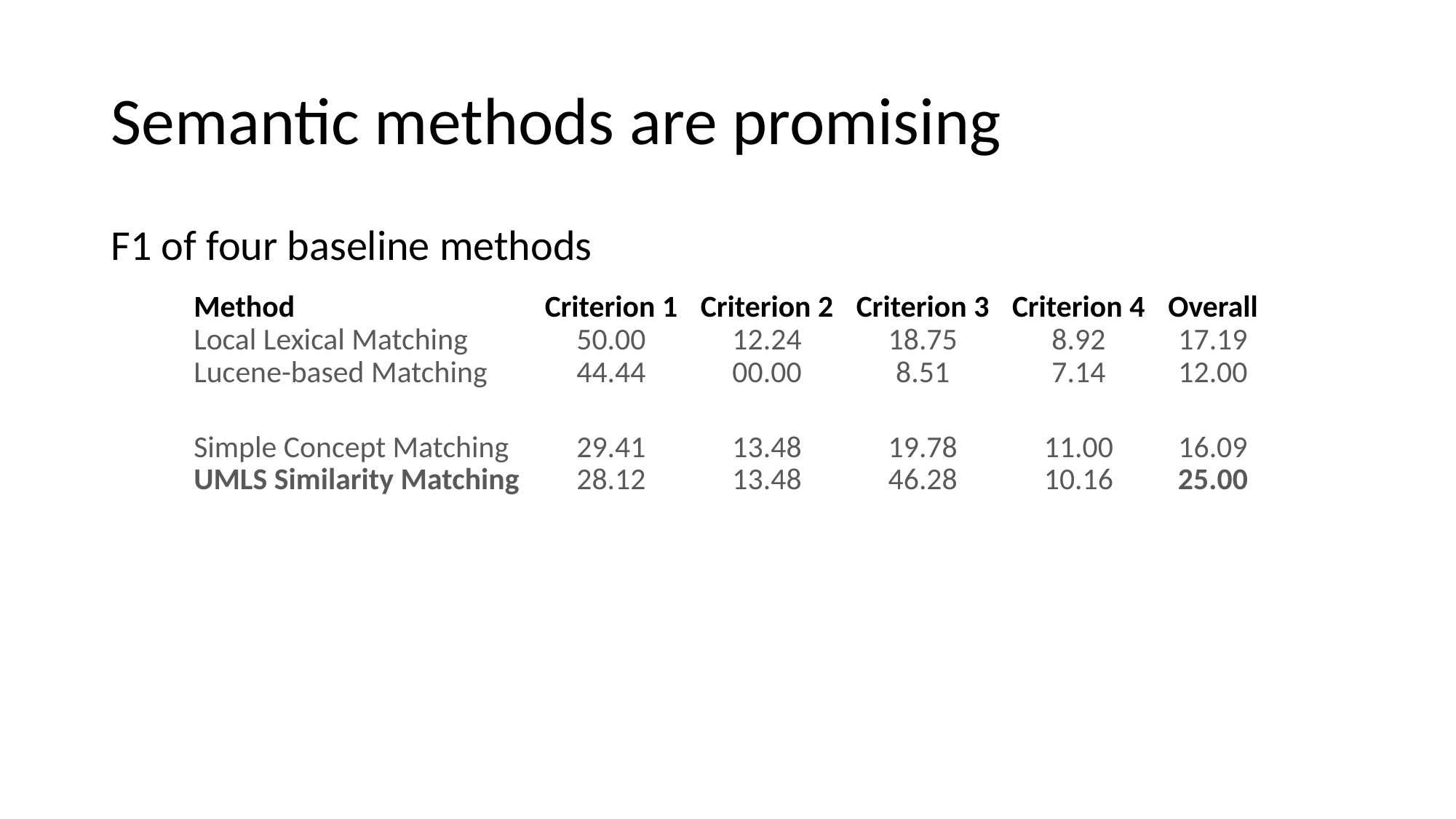

# Semantic methods are promising
F1 of four baseline methods
| Method | Criterion 1 | Criterion 2 | Criterion 3 | Criterion 4 | Overall |
| --- | --- | --- | --- | --- | --- |
| Local Lexical Matching | 50.00 | 12.24 | 18.75 | 8.92 | 17.19 |
| Lucene-based Matching | 44.44 | 00.00 | 8.51 | 7.14 | 12.00 |
|  |  |  |  |  |  |
| Simple Concept Matching | 29.41 | 13.48 | 19.78 | 11.00 | 16.09 |
| UMLS Similarity Matching | 28.12 | 13.48 | 46.28 | 10.16 | 25.00 |